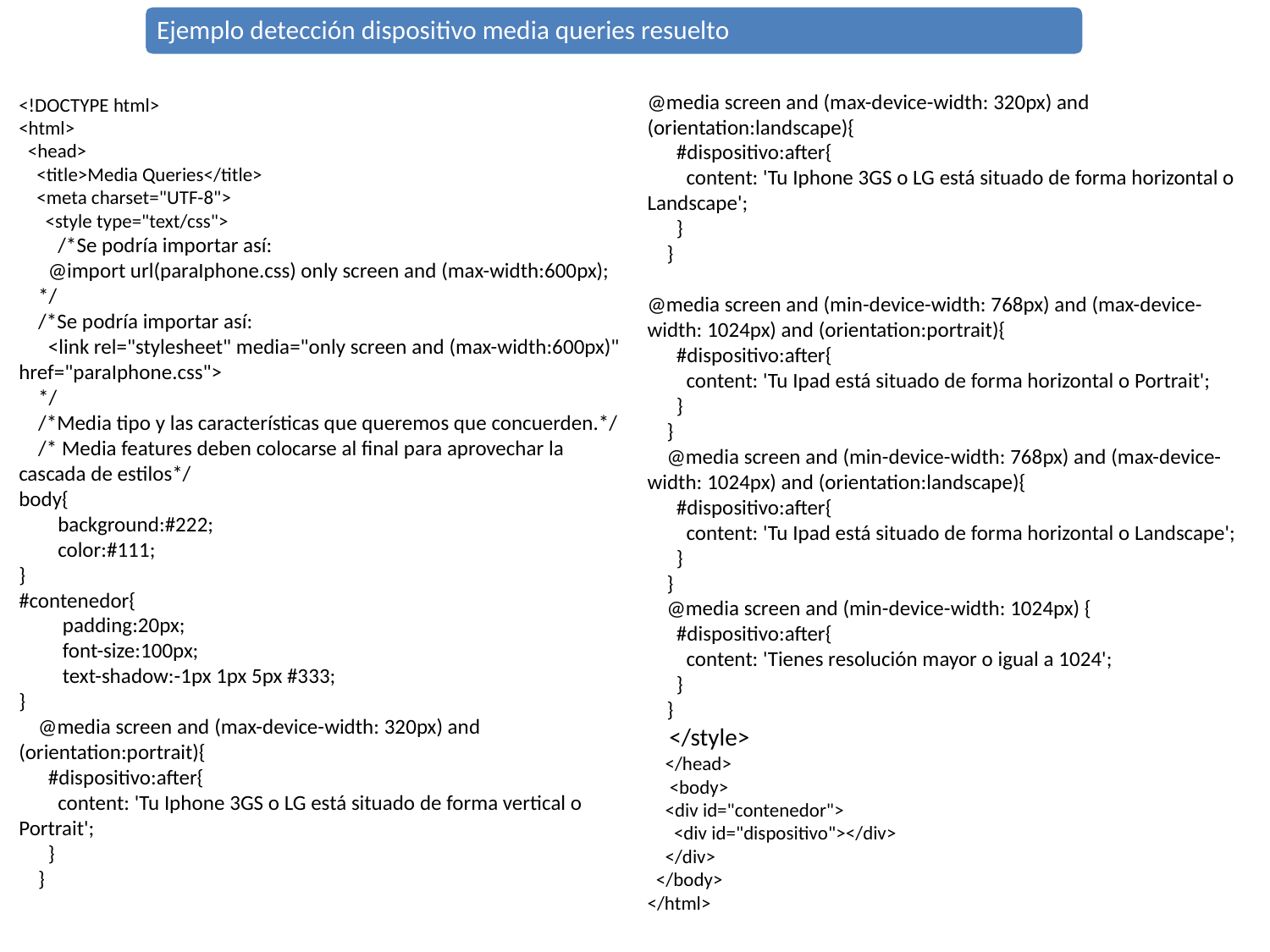

Ejemplo detección dispositivo media queries resuelto
@media screen and (max-device-width: 320px) and (orientation:landscape){
      #dispositivo:after{
        content: 'Tu Iphone 3GS o LG está situado de forma horizontal o Landscape';
      }
    }

@media screen and (min-device-width: 768px) and (max-device-width: 1024px) and (orientation:portrait){
      #dispositivo:after{
        content: 'Tu Ipad está situado de forma horizontal o Portrait';
      }
    }
    @media screen and (min-device-width: 768px) and (max-device-width: 1024px) and (orientation:landscape){
      #dispositivo:after{
        content: 'Tu Ipad está situado de forma horizontal o Landscape';
      }
    }
    @media screen and (min-device-width: 1024px) {
      #dispositivo:after{
        content: 'Tienes resolución mayor o igual a 1024';
      }
    }
    </style>
    </head>
     <body>
    <div id="contenedor">
      <div id="dispositivo"></div>
    </div>
  </body>
</html>
<!DOCTYPE html>
<html>
  <head>
    <title>Media Queries</title>
    <meta charset="UTF-8">
      <style type="text/css">
        /*Se podría importar así:
      @import url(paraIphone.css) only screen and (max-width:600px);
    */
    /*Se podría importar así:
      <link rel="stylesheet" media="only screen and (max-width:600px)" href="paraIphone.css">
    */
    /*Media tipo y las características que queremos que concuerden.*/
    /* Media features deben colocarse al final para aprovechar la cascada de estilos*/
body{
        background:#222;
        color:#111;
}
#contenedor{
         padding:20px;
         font-size:100px;
         text-shadow:-1px 1px 5px #333;
}
    @media screen and (max-device-width: 320px) and (orientation:portrait){
      #dispositivo:after{
        content: 'Tu Iphone 3GS o LG está situado de forma vertical o Portrait';
      }
    }